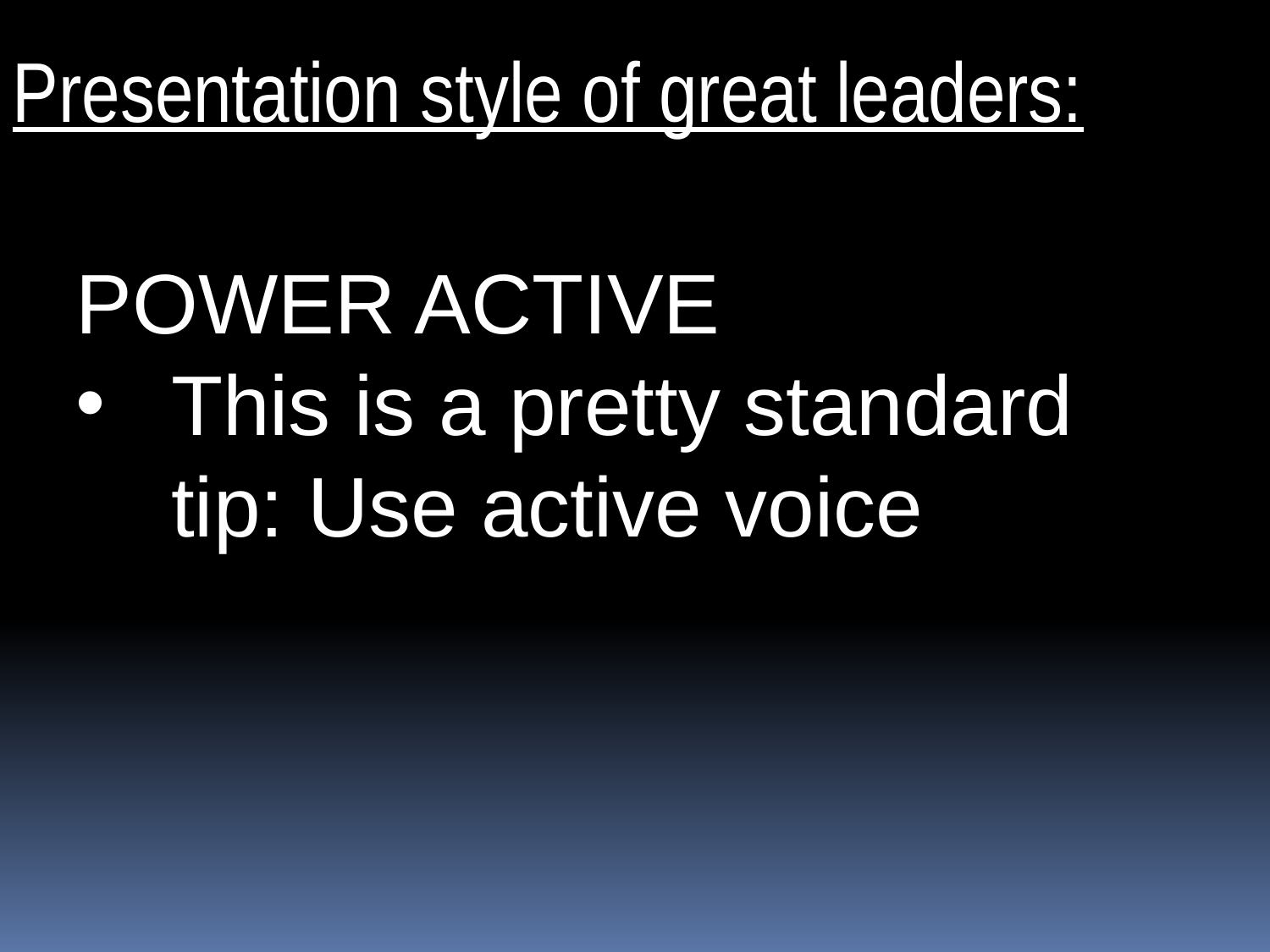

Presentation style of great leaders:
POWER ACTIVE
This is a pretty standard tip: Use active voice